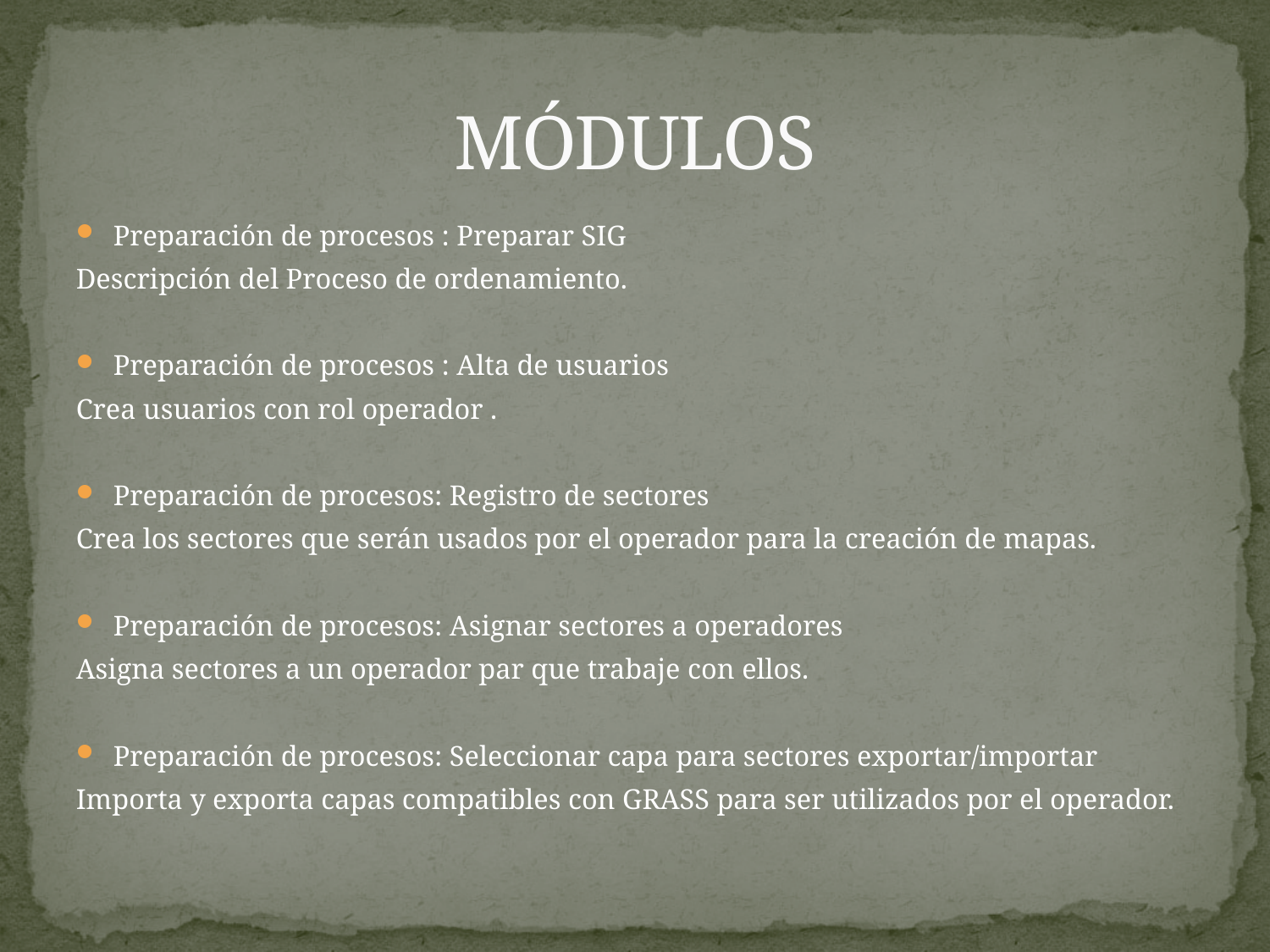

# MÓDULOS
Preparación de procesos : Preparar SIG
Descripción del Proceso de ordenamiento.

Preparación de procesos : Alta de usuarios
Crea usuarios con rol operador .

Preparación de procesos: Registro de sectores
Crea los sectores que serán usados por el operador para la creación de mapas.

Preparación de procesos: Asignar sectores a operadores
Asigna sectores a un operador par que trabaje con ellos.

Preparación de procesos: Seleccionar capa para sectores exportar/importar
Importa y exporta capas compatibles con GRASS para ser utilizados por el operador.